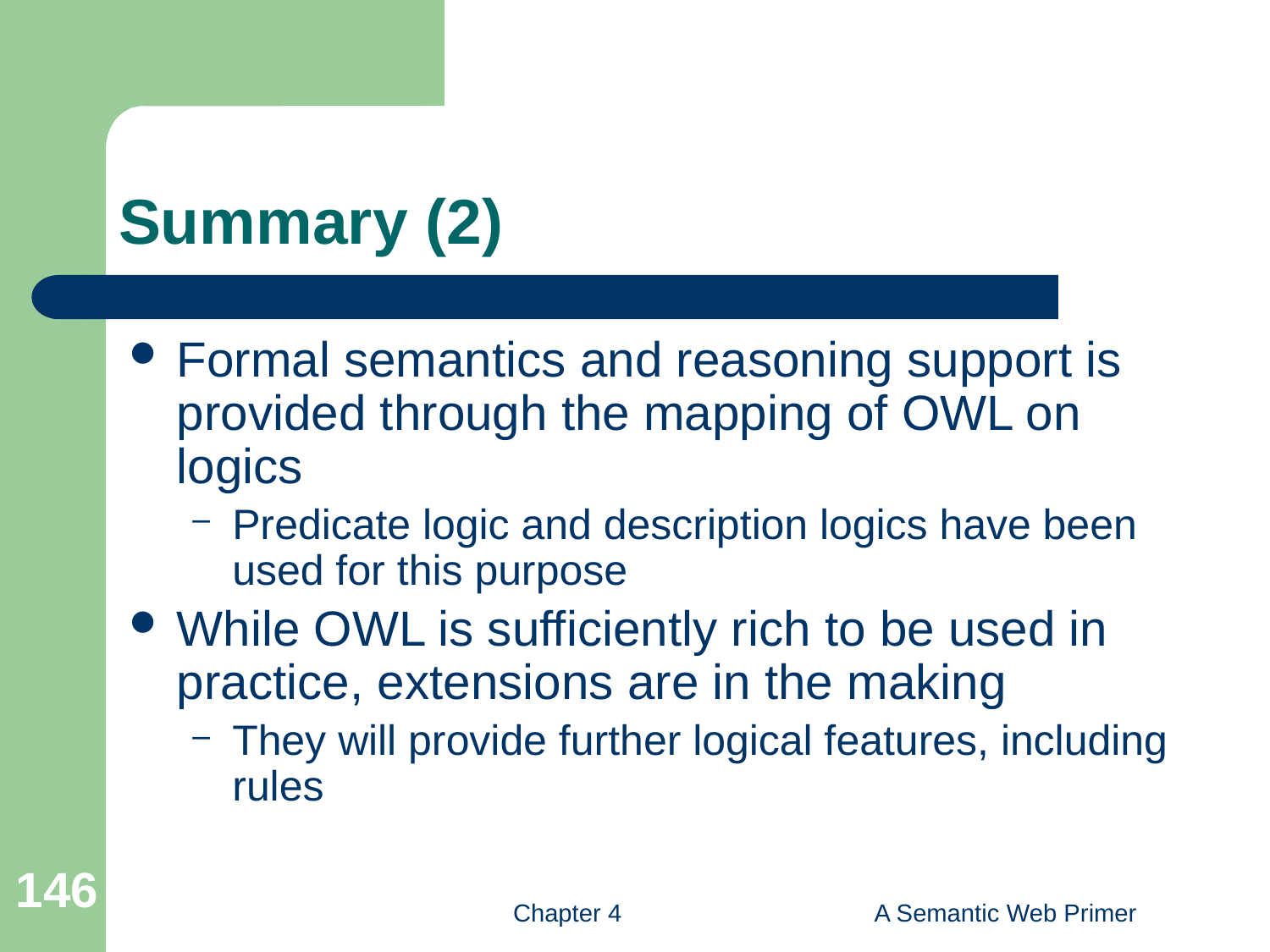

# Summary (2)
Formal semantics and reasoning support is provided through the mapping of OWL on logics
Predicate logic and description logics have been used for this purpose
While OWL is sufficiently rich to be used in practice, extensions are in the making
They will provide further logical features, including rules
146
Chapter 4
A Semantic Web Primer